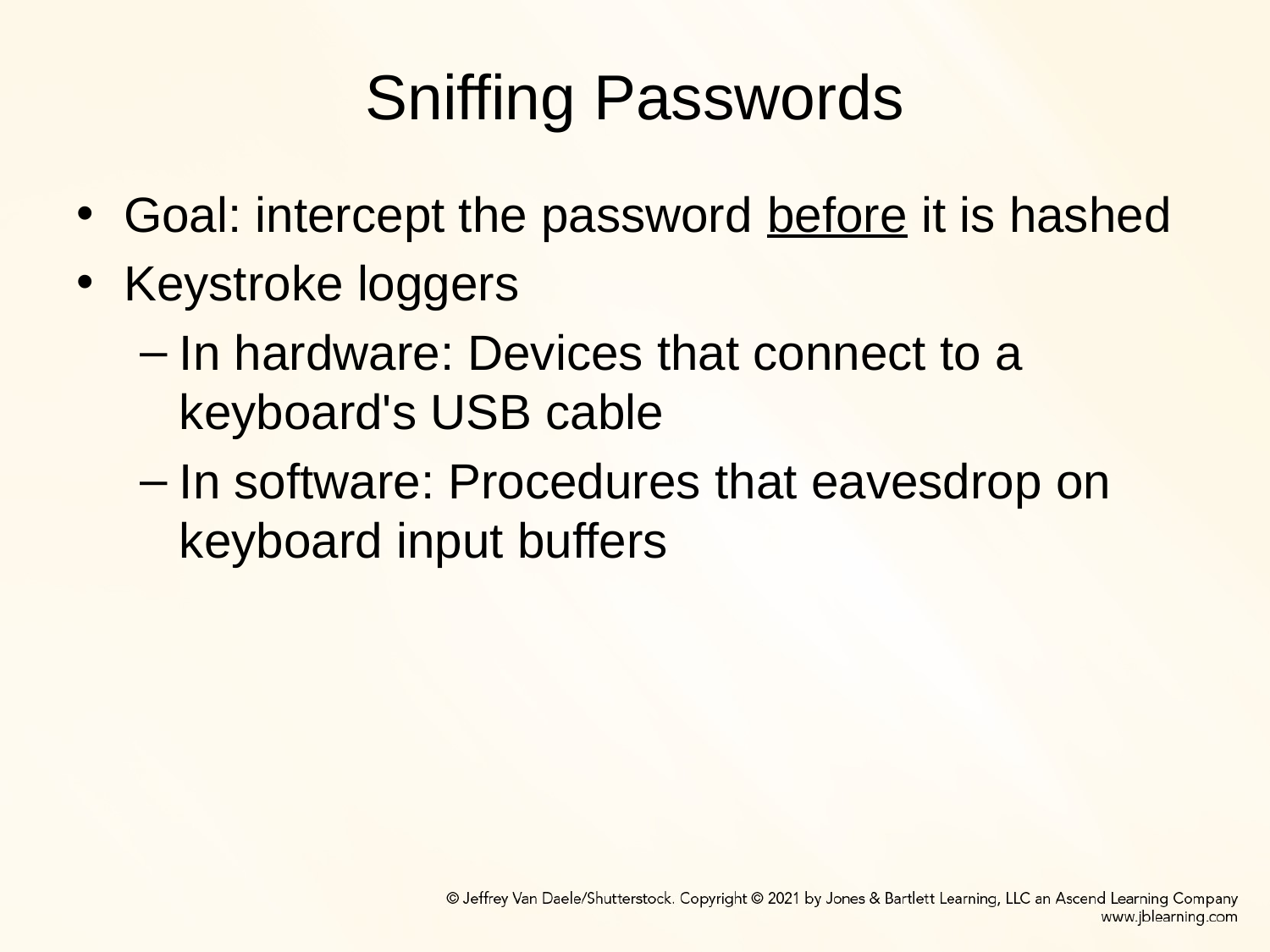

# Sniffing Passwords
Goal: intercept the password before it is hashed
Keystroke loggers
In hardware: Devices that connect to a keyboard's USB cable
In software: Procedures that eavesdrop on keyboard input buffers